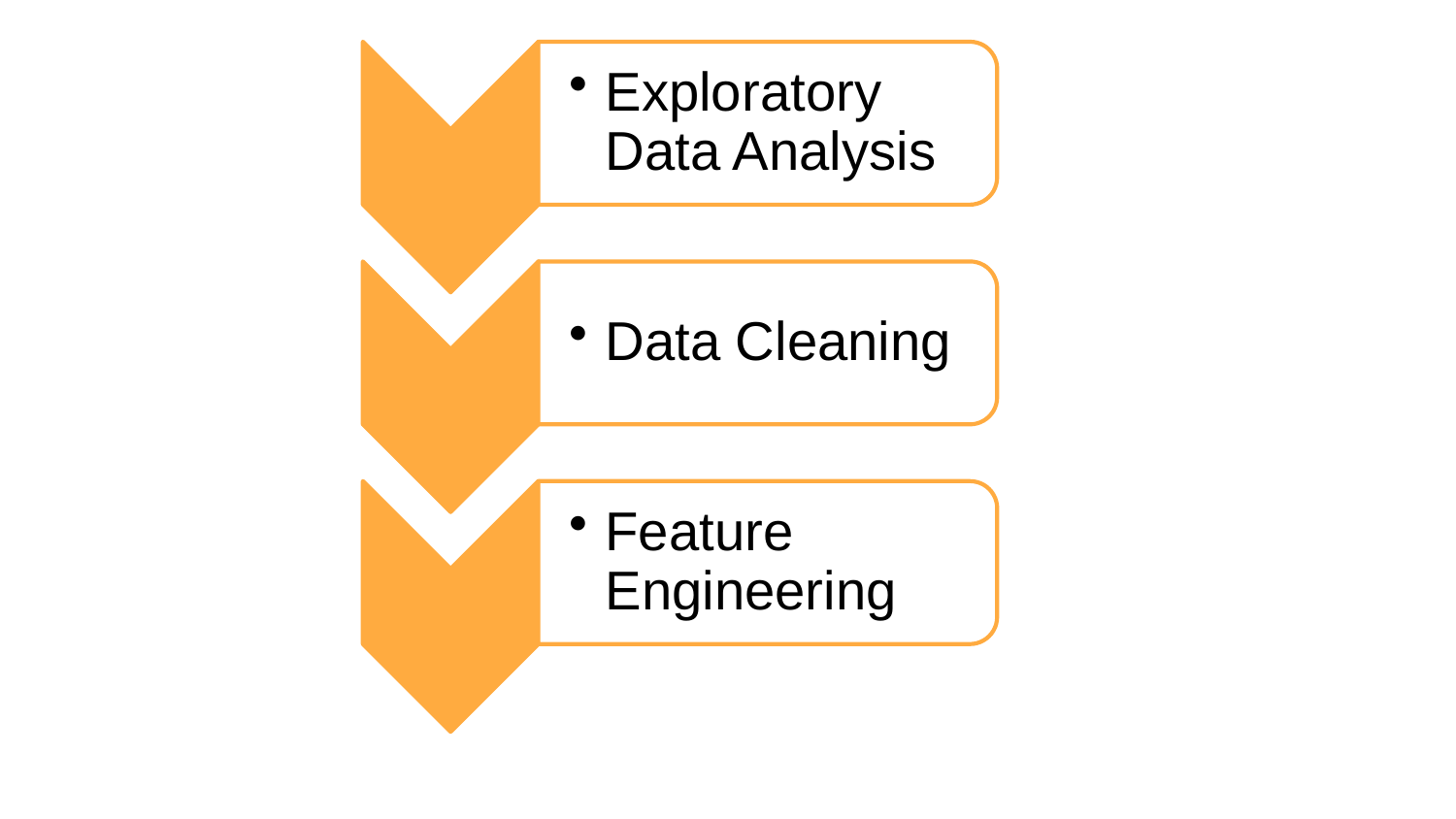

Exploratory Data Analysis

Data Cleaning

Feature Engineering